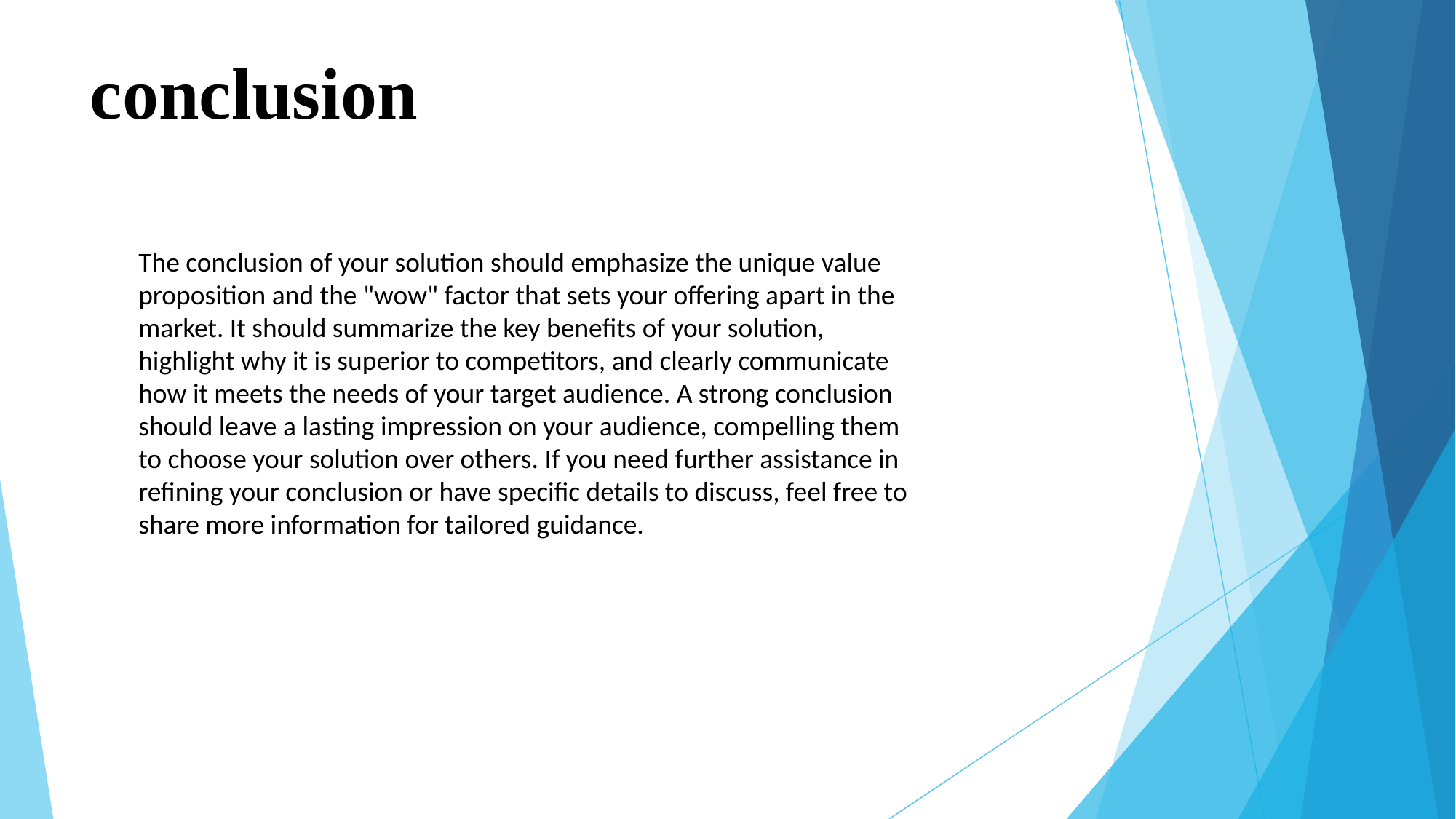

# conclusion
The conclusion of your solution should emphasize the unique value proposition and the "wow" factor that sets your offering apart in the market. It should summarize the key benefits of your solution, highlight why it is superior to competitors, and clearly communicate how it meets the needs of your target audience. A strong conclusion should leave a lasting impression on your audience, compelling them to choose your solution over others. If you need further assistance in refining your conclusion or have specific details to discuss, feel free to share more information for tailored guidance.